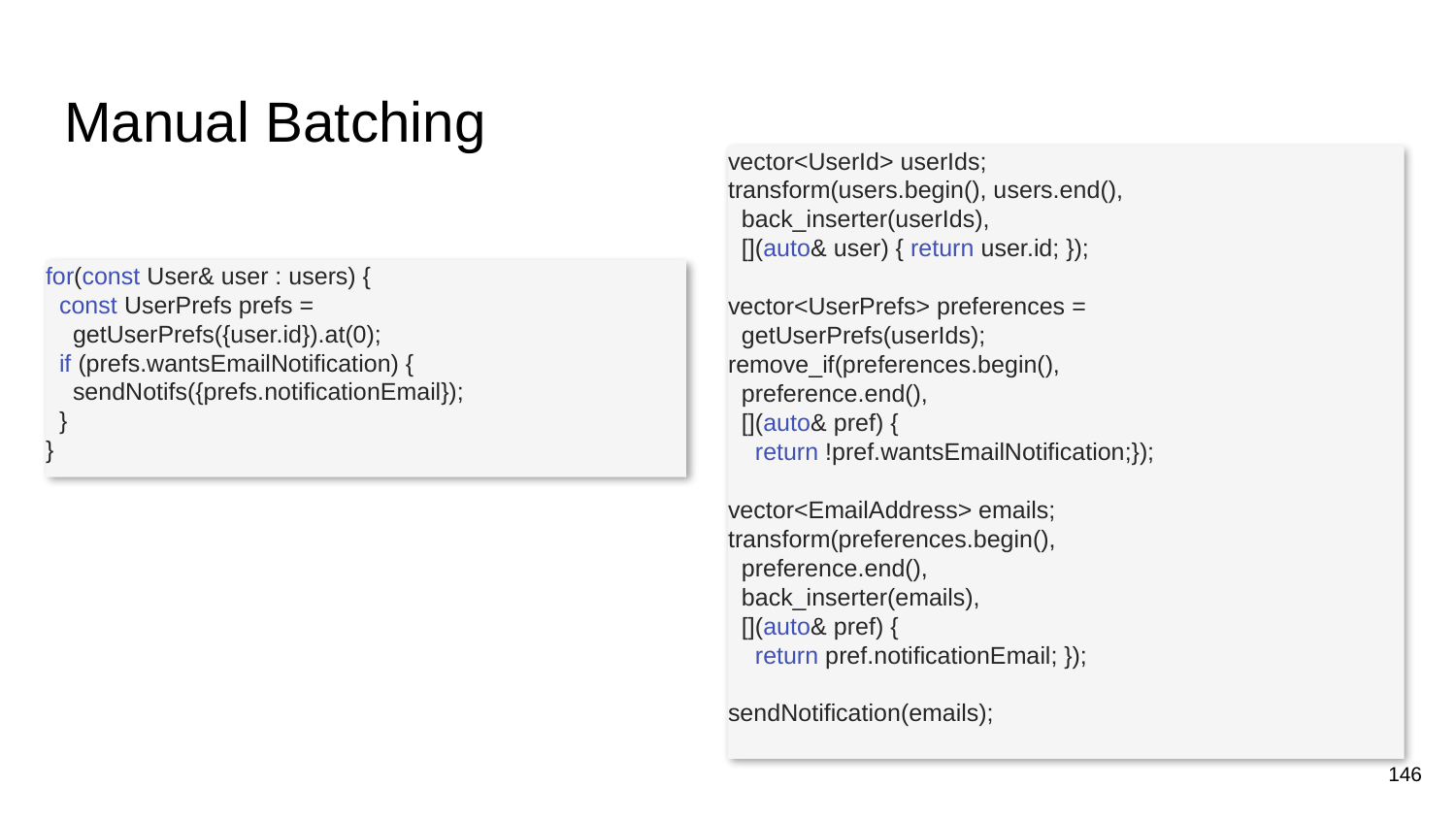

# Manual Batching
vector<UserId> userIds;
transform(users.begin(), users.end(),
  back_inserter(userIds),
  [](auto& user) { return user.id; });

vector<UserPrefs> preferences =
  getUserPrefs(userIds);
remove_if(preferences.begin(),
  preference.end(),
  [](auto& pref) {
    return !pref.wantsEmailNotification;});

vector<EmailAddress> emails;
transform(preferences.begin(),
  preference.end(),
  back_inserter(emails),
  [](auto& pref) {
    return pref.notificationEmail; });

sendNotification(emails);

for(const User& user : users) {
  const UserPrefs prefs =
    getUserPrefs({user.id}).at(0);
  if (prefs.wantsEmailNotification) {
    sendNotifs({prefs.notificationEmail});
  }
}

146